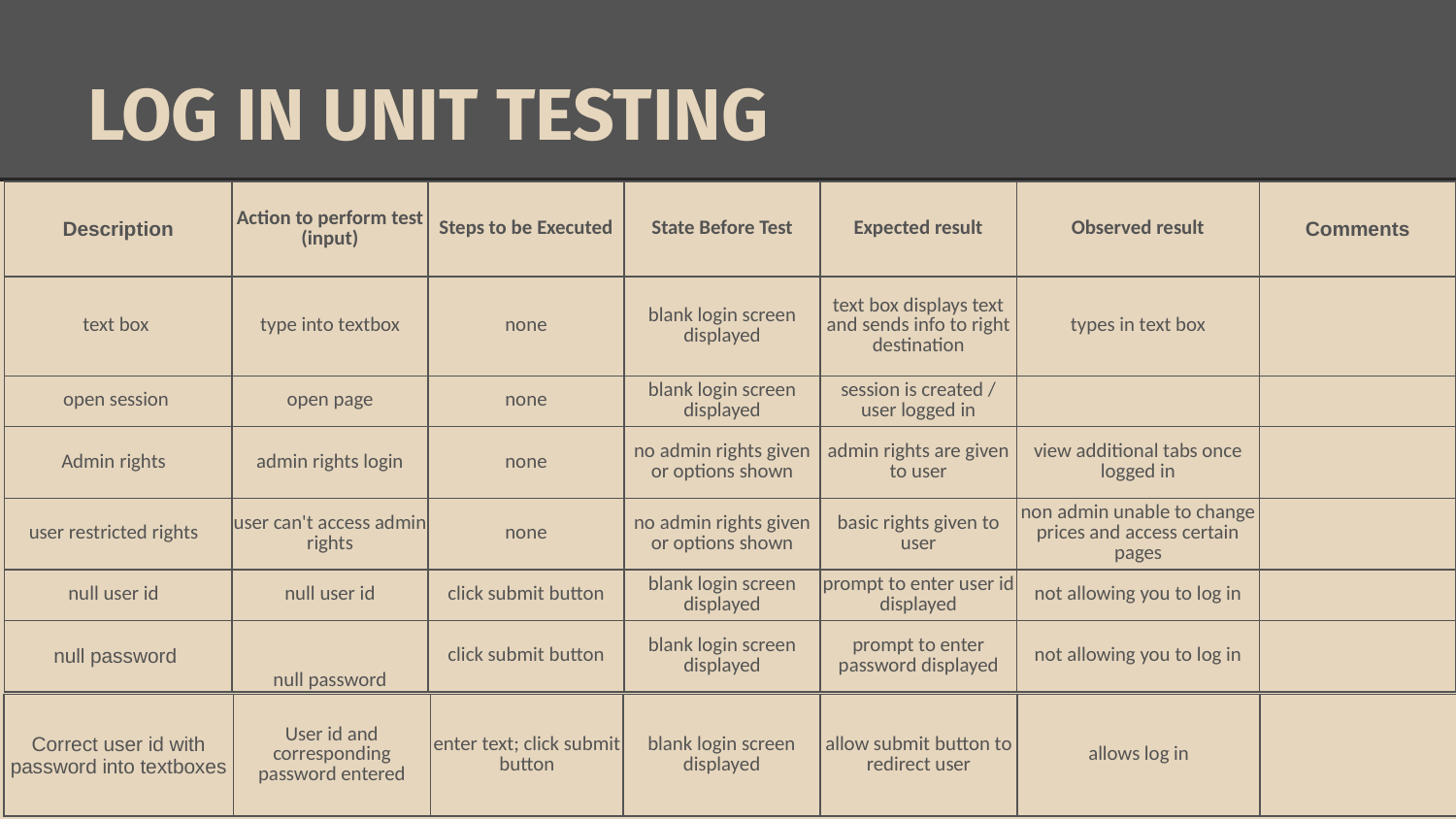

# LOG IN UNIT TESTING
| Description | Action to perform test (input) | Steps to be Executed | State Before Test | Expected result | Observed result | Comments |
| --- | --- | --- | --- | --- | --- | --- |
| text box | type into textbox | none | blank login screen displayed | text box displays text and sends info to right destination | types in text box |  |
| open session | open page | none | blank login screen displayed | session is created / user logged in |  |  |
| Admin rights | admin rights login | none | no admin rights given or options shown | admin rights are given to user | view additional tabs once logged in |  |
| user restricted rights | user can't access admin rights | none | no admin rights given or options shown | basic rights given to user | non admin unable to change prices and access certain pages |  |
| null user id | null user id | click submit button | blank login screen displayed | prompt to enter user id displayed | not allowing you to log in |  |
| null password | null password | click submit button | blank login screen displayed | prompt to enter password displayed | not allowing you to log in |  |

| Correct user id with password into textboxes | User id and corresponding password entered | enter text; click submit button | blank login screen displayed | allow submit button to redirect user | allows log in |  |
| --- | --- | --- | --- | --- | --- | --- |